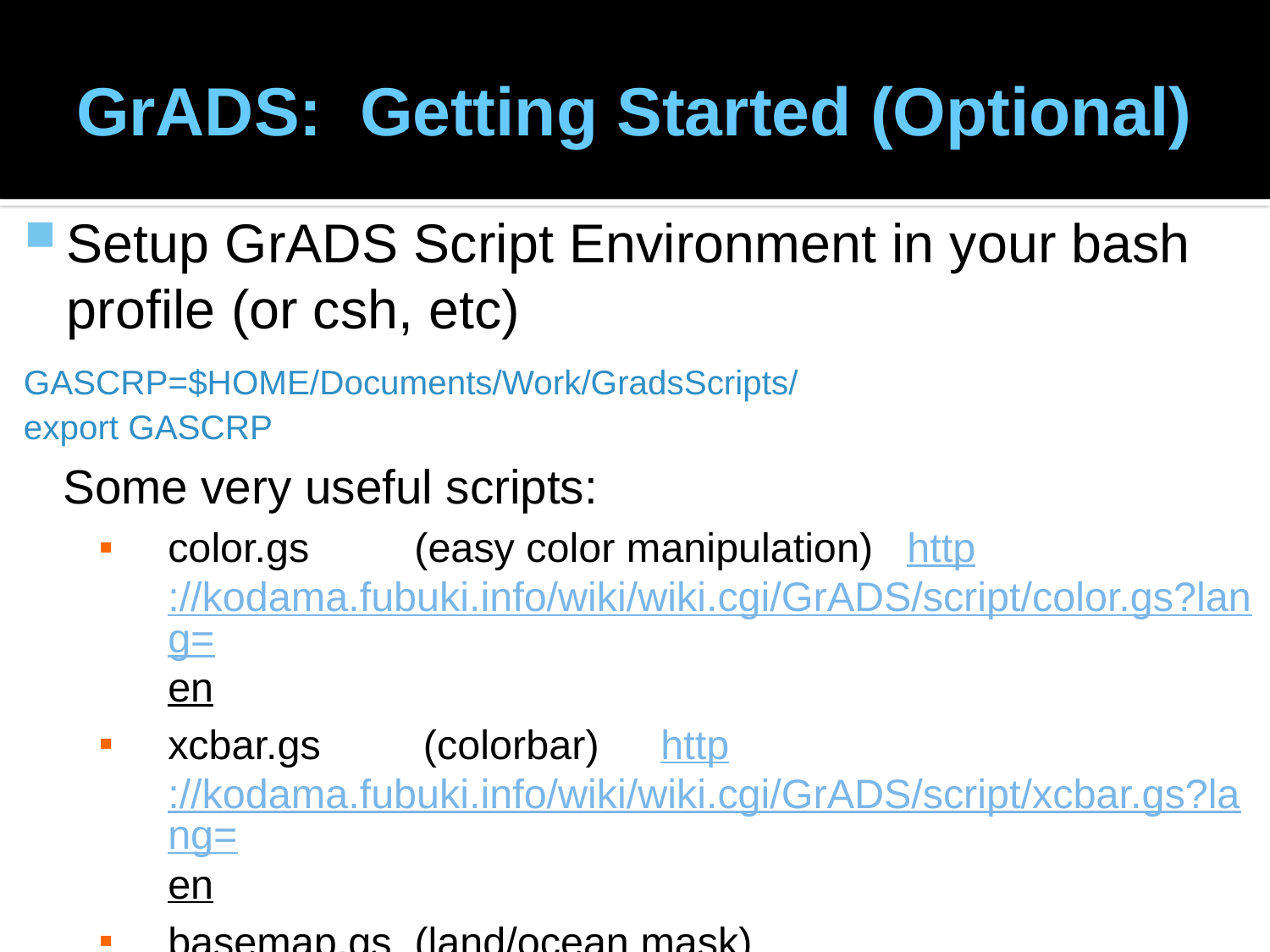

# GrADS:  Getting Started (Optional)
Setup GrADS Script Environment in your bash profile (or csh, etc)
	GASCRP=$HOME/Documents/Work/GradsScripts/
	export GASCRP
Some very useful scripts:
color.gs	(easy color manipulation)	http://kodama.fubuki.info/wiki/wiki.cgi/GrADS/script/color.gs?lang=en
xcbar.gs         (colorbar)	http://kodama.fubuki.info/wiki/wiki.cgi/GrADS/script/xcbar.gs?lang=en
basemap.gs  (land/ocean mask)
	    http://www.iges.org/grads/gadoc/basemap.html